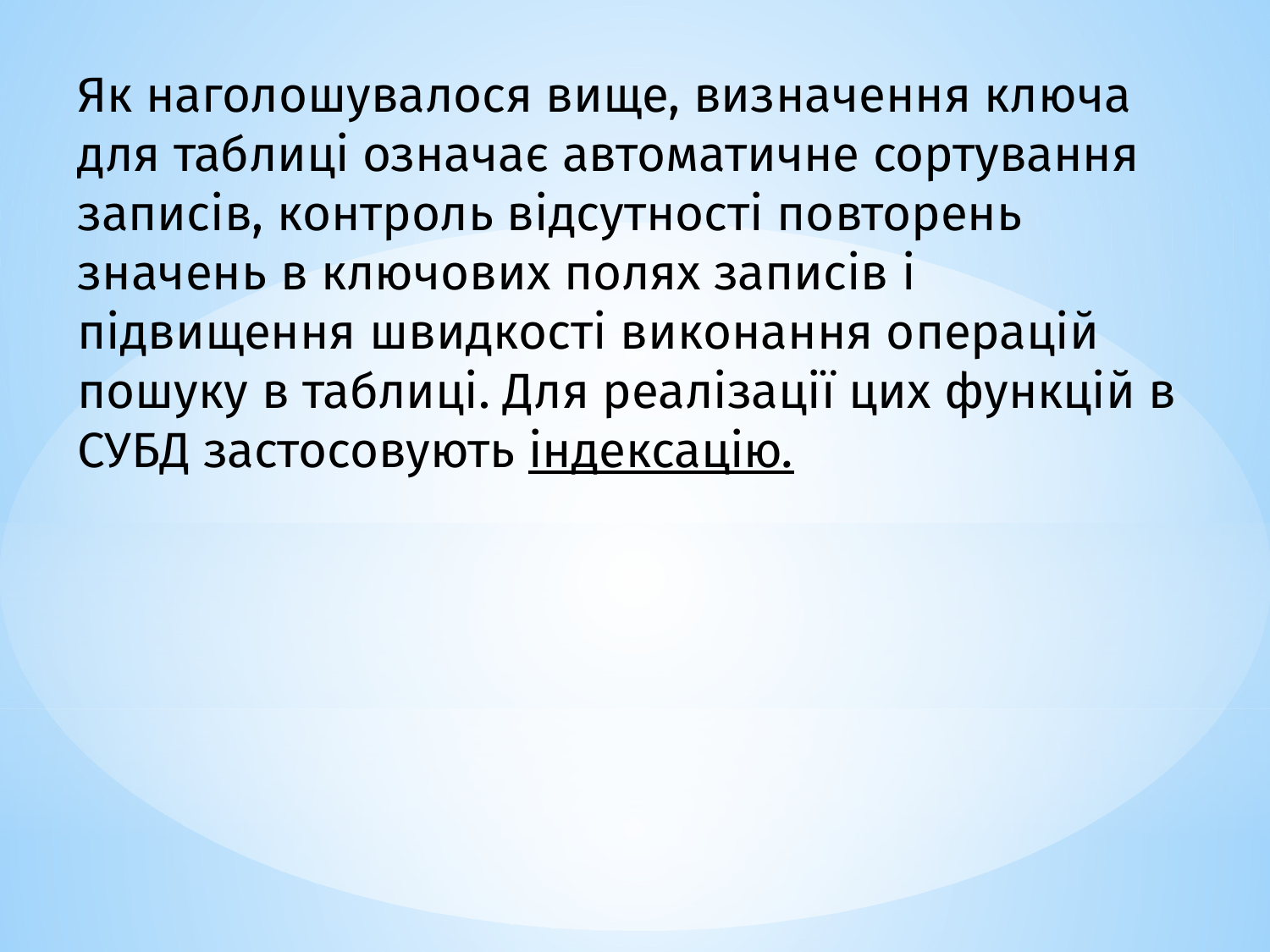

Як наголошувалося вище, визначення ключа для таблиці означає автоматичне сортування записів, контроль відсутності повторень значень в ключових полях записів і підвищення швидкості виконання операцій пошуку в таблиці. Для реалізації цих функцій в СУБД застосовують індексацію.